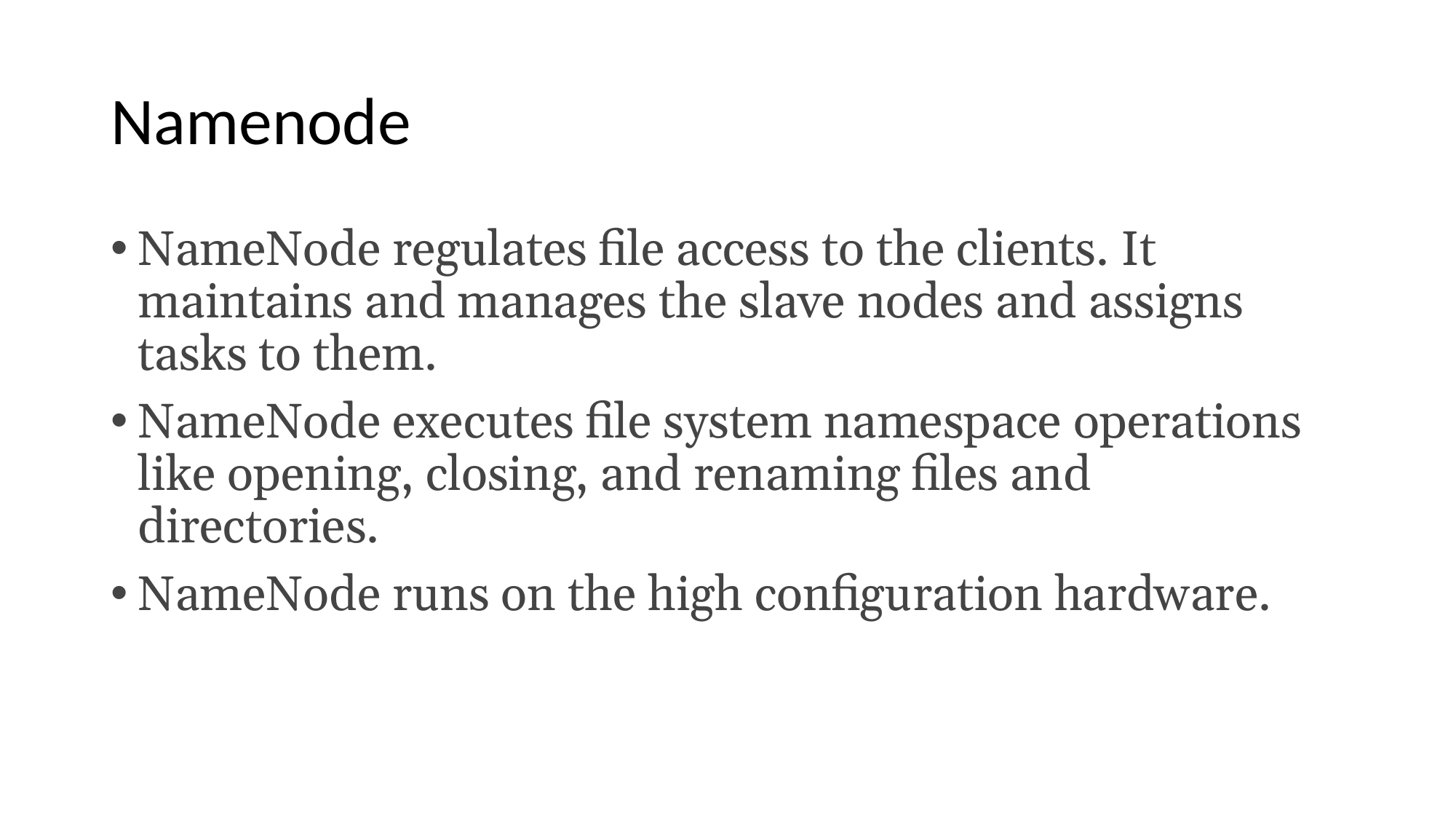

# Namenode
NameNode regulates file access to the clients. It maintains and manages the slave nodes and assigns tasks to them.
NameNode executes file system namespace operations like opening, closing, and renaming files and directories.
NameNode runs on the high configuration hardware.